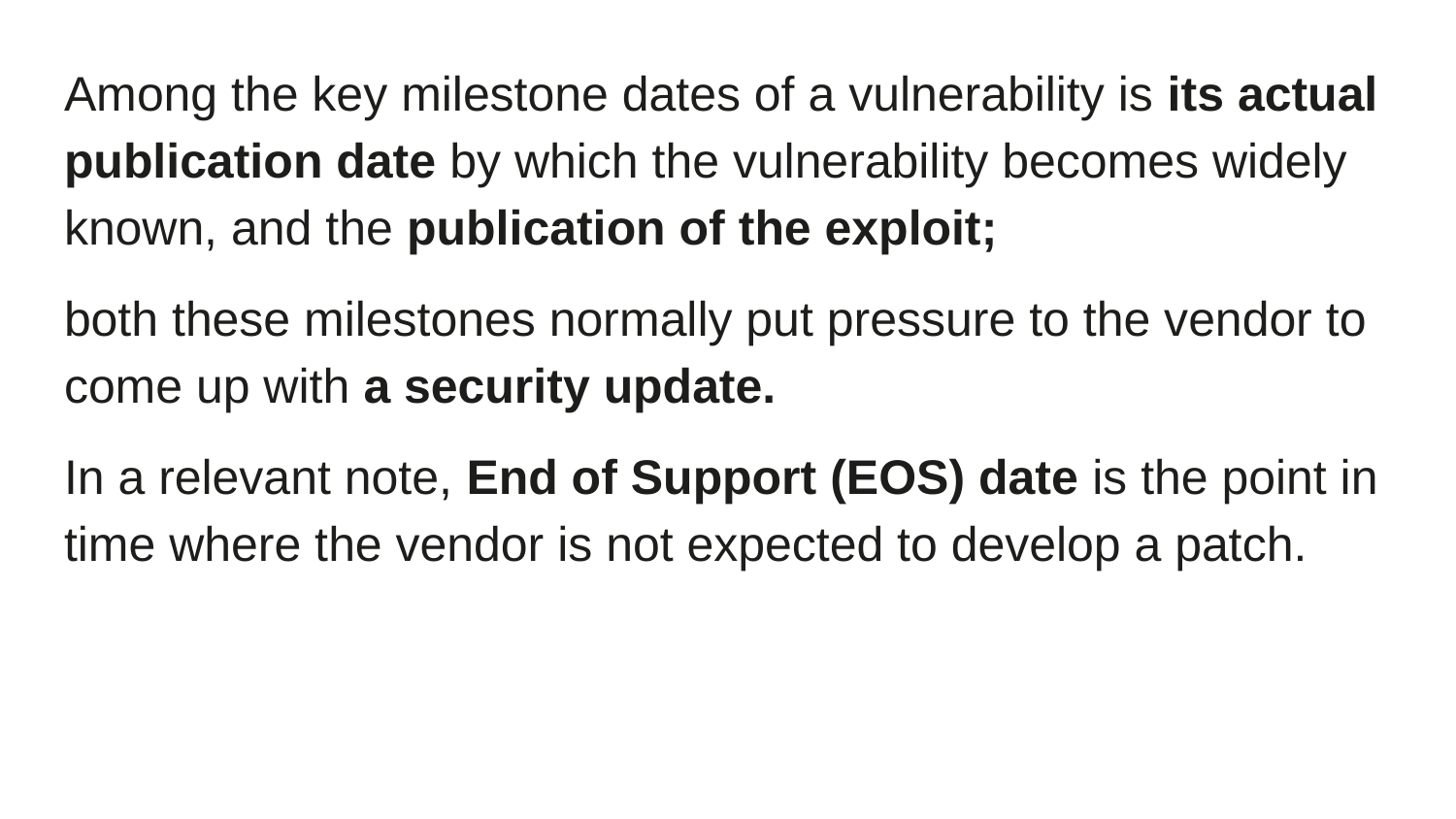

Among the key milestone dates of a vulnerability is its actual publication date by which the vulnerability becomes widely known, and the publication of the exploit;
both these milestones normally put pressure to the vendor to come up with a security update.
In a relevant note, End of Support (EOS) date is the point in time where the vendor is not expected to develop a patch.